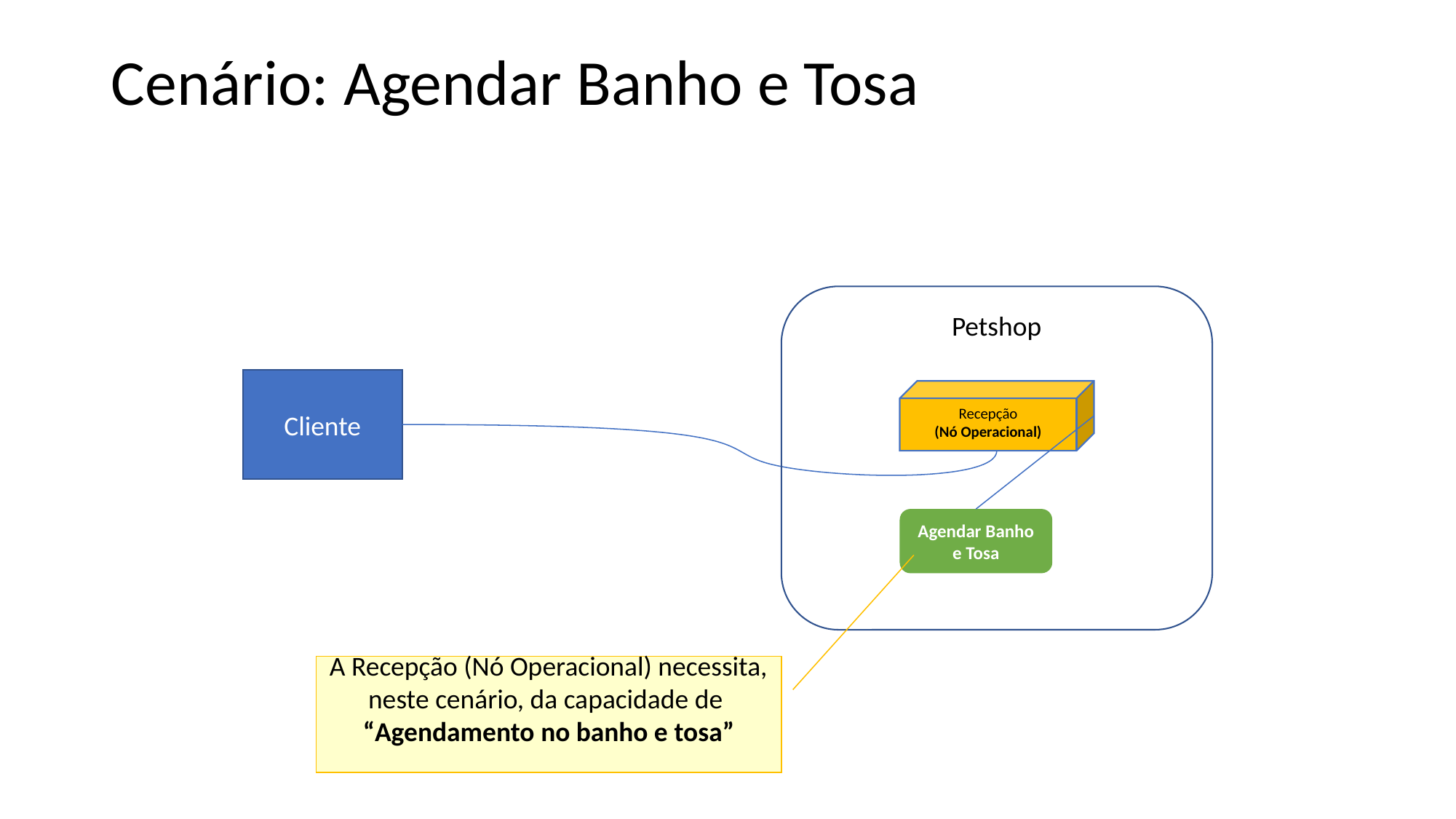

# Cenário: Agendar Banho e Tosa
Petshop
Cliente
Recepção
(Nó Operacional)

Agendar Banho e Tosa
A Recepção (Nó Operacional) necessita, neste cenário, da capacidade de
“Agendamento no banho e tosa”